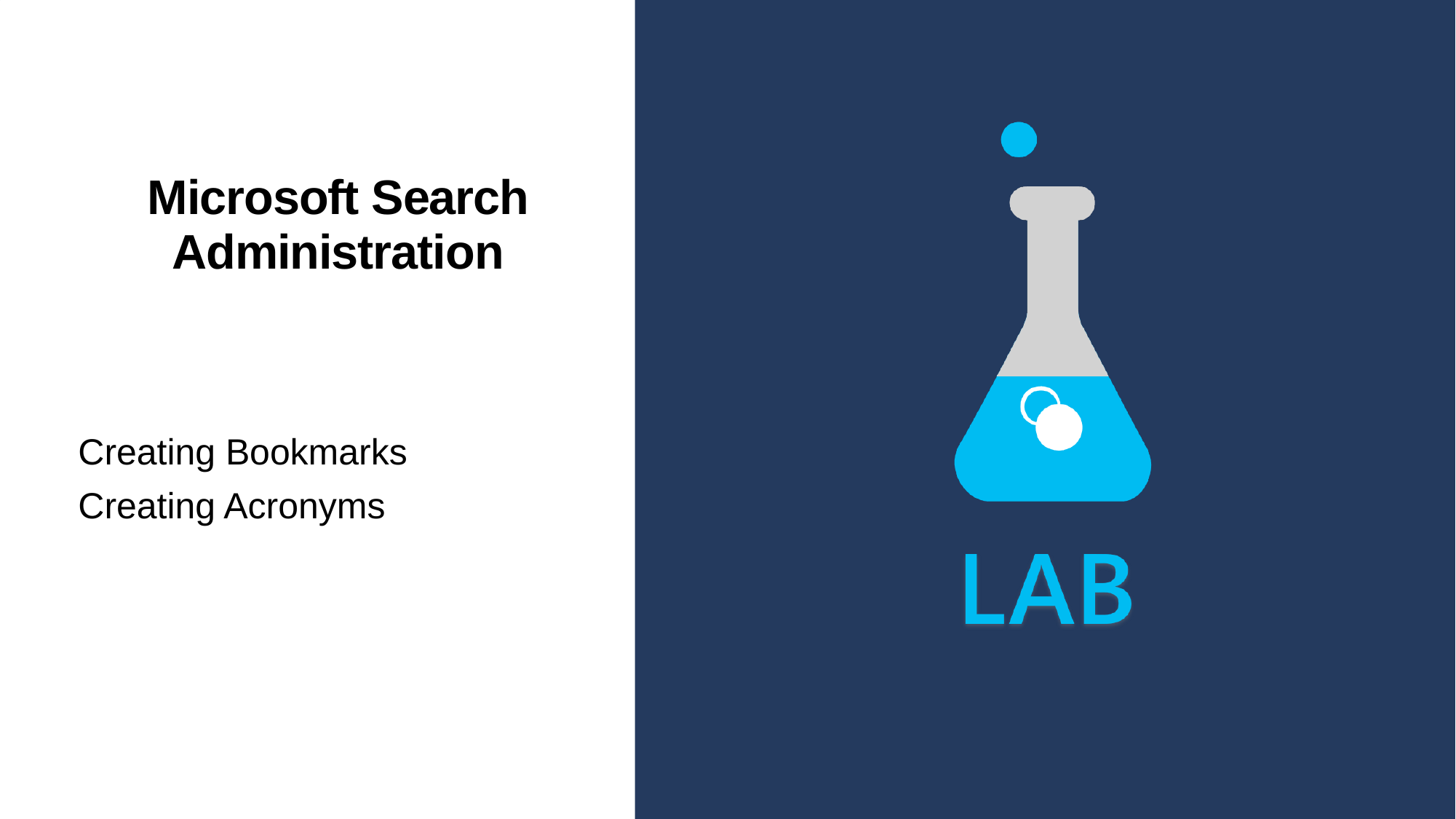

# Microsoft Search Administration
Creating Bookmarks
Creating Acronyms